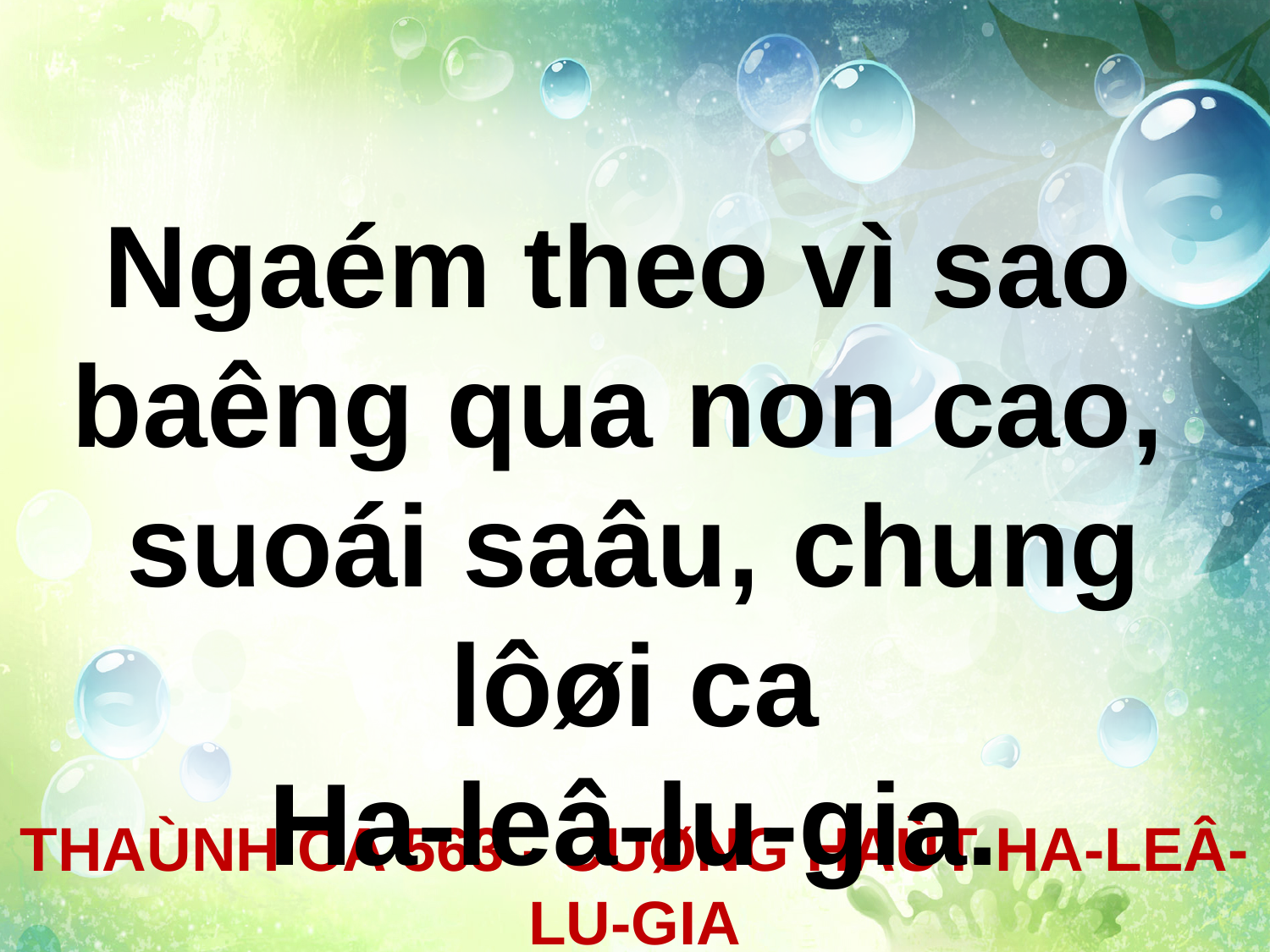

Ngaém theo vì sao
baêng qua non cao,
suoái saâu, chung lôøi ca
Ha-leâ-lu-gia.
THAÙNH CA 563 - CUØNG HAÙT HA-LEÂ-LU-GIA